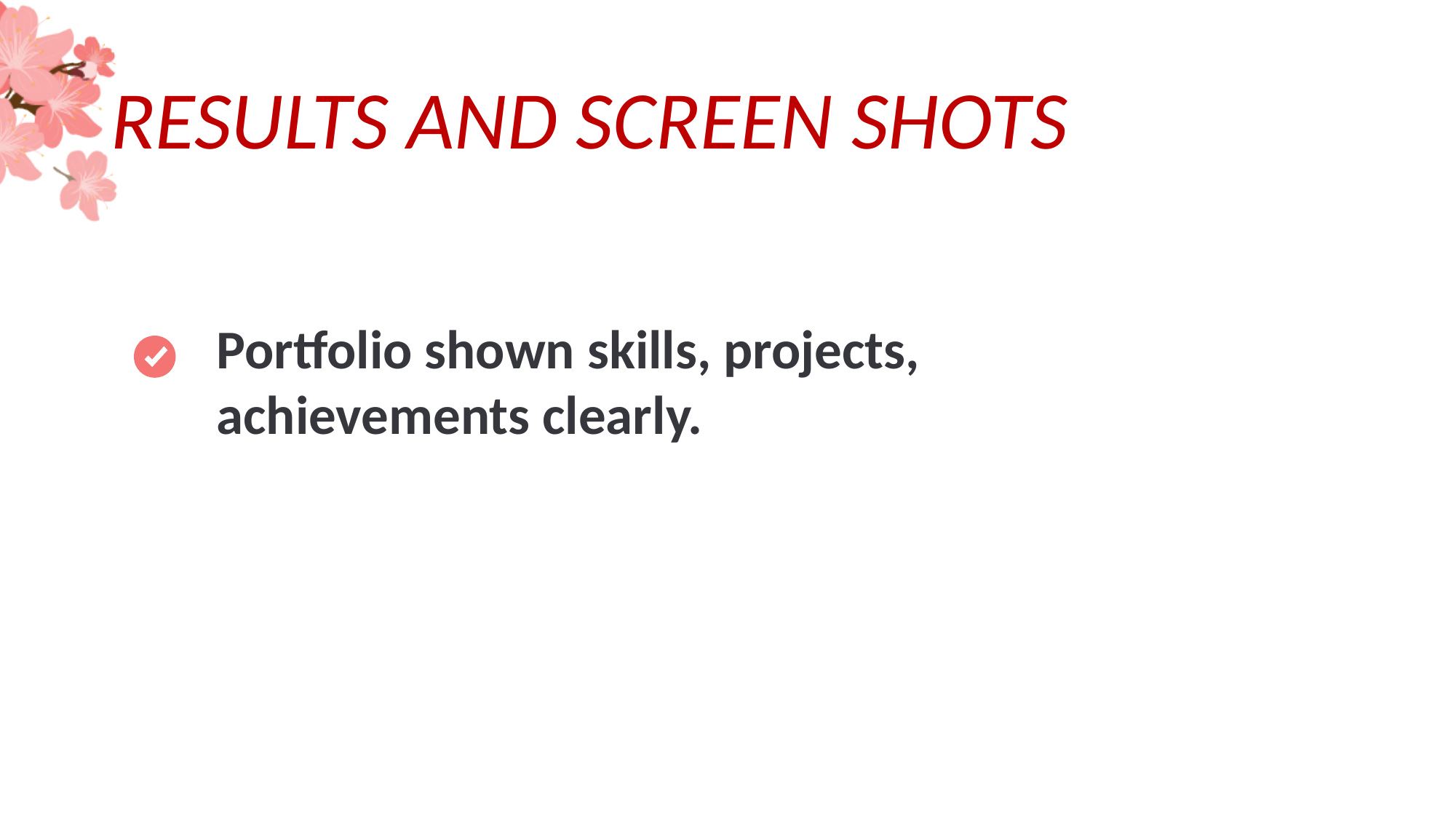

# RESULTS AND SCREEN SHOTS
Portfolio shown skills, projects, achievements clearly.